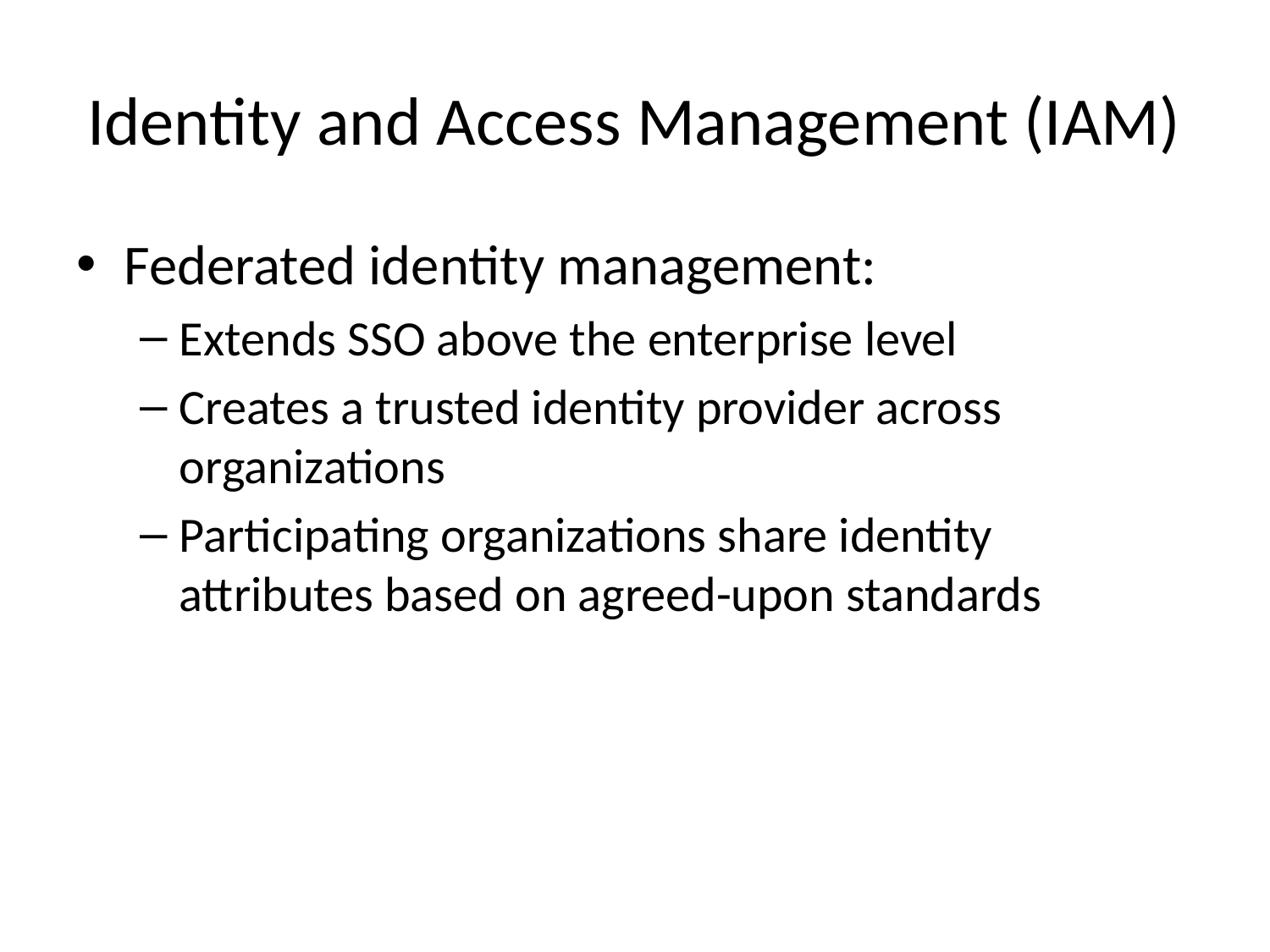

# Identity and Access Management (IAM)
Federated identity management:
Extends SSO above the enterprise level
Creates a trusted identity provider across organizations
Participating organizations share identity attributes based on agreed-upon standards